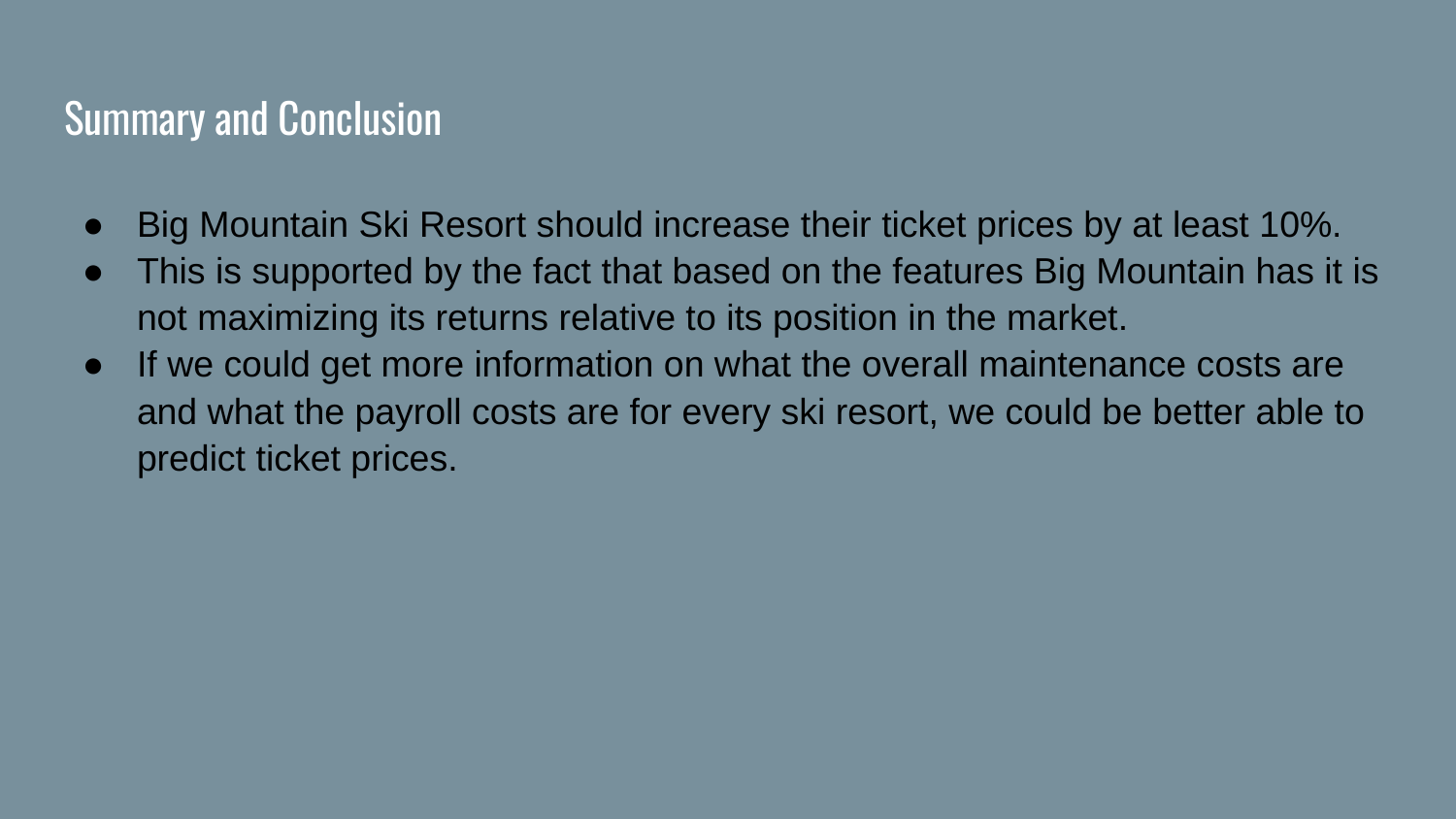

# Summary and Conclusion
Big Mountain Ski Resort should increase their ticket prices by at least 10%.
This is supported by the fact that based on the features Big Mountain has it is not maximizing its returns relative to its position in the market.
If we could get more information on what the overall maintenance costs are and what the payroll costs are for every ski resort, we could be better able to predict ticket prices.